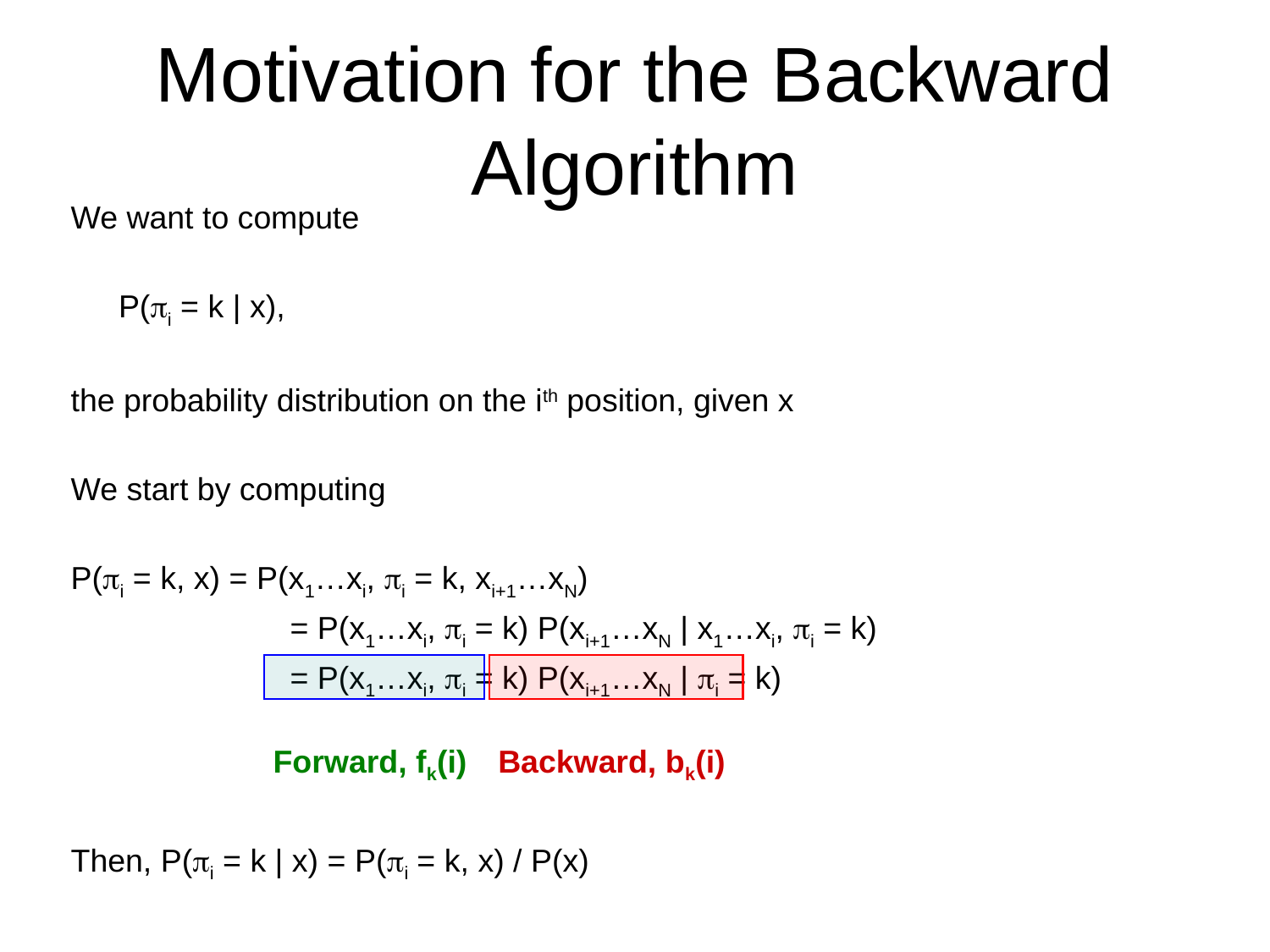

# Motivation for the Backward Algorithm
We want to compute

	P(πi = k | x),

the probability distribution on the ith position, given x

We start by computing

P(πi = k, x) = P(x1…xi, πi = k, xi+1…xN)
		     = P(x1…xi, πi = k) P(xi+1…xN | x1…xi, πi = k)
		     = P(x1…xi, πi = k) P(xi+1…xN | πi = k)

Then, P(πi = k | x) = P(πi = k, x) / P(x)

Forward, fk(i)
Backward, bk(i)